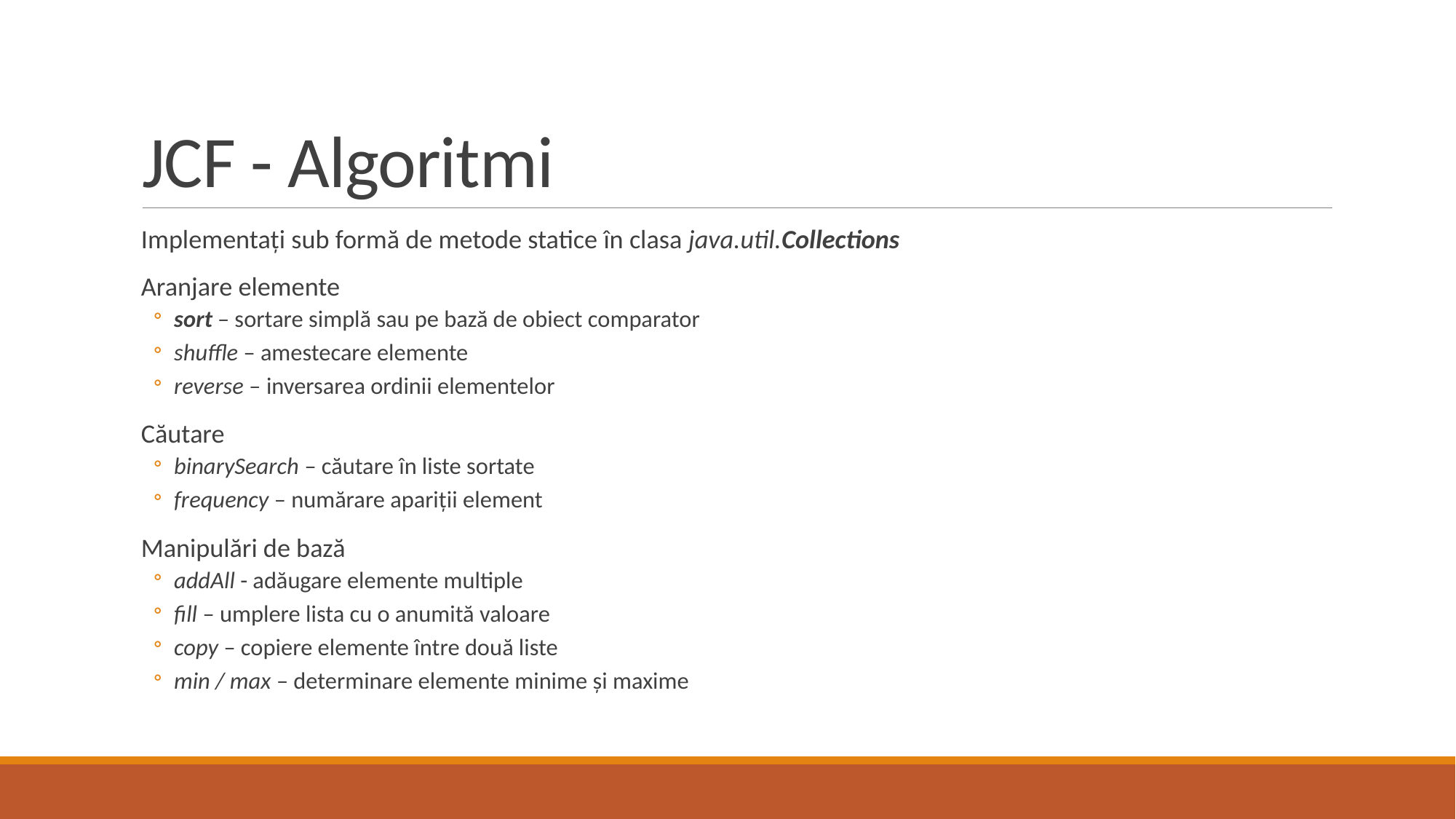

# JCF - Algoritmi
Implementați sub formă de metode statice în clasa java.util.Collections
Aranjare elemente
sort – sortare simplă sau pe bază de obiect comparator
shuffle – amestecare elemente
reverse – inversarea ordinii elementelor
Căutare
binarySearch – căutare în liste sortate
frequency – numărare apariții element
Manipulări de bază
addAll - adăugare elemente multiple
fill – umplere lista cu o anumită valoare
copy – copiere elemente între două liste
min / max – determinare elemente minime și maxime